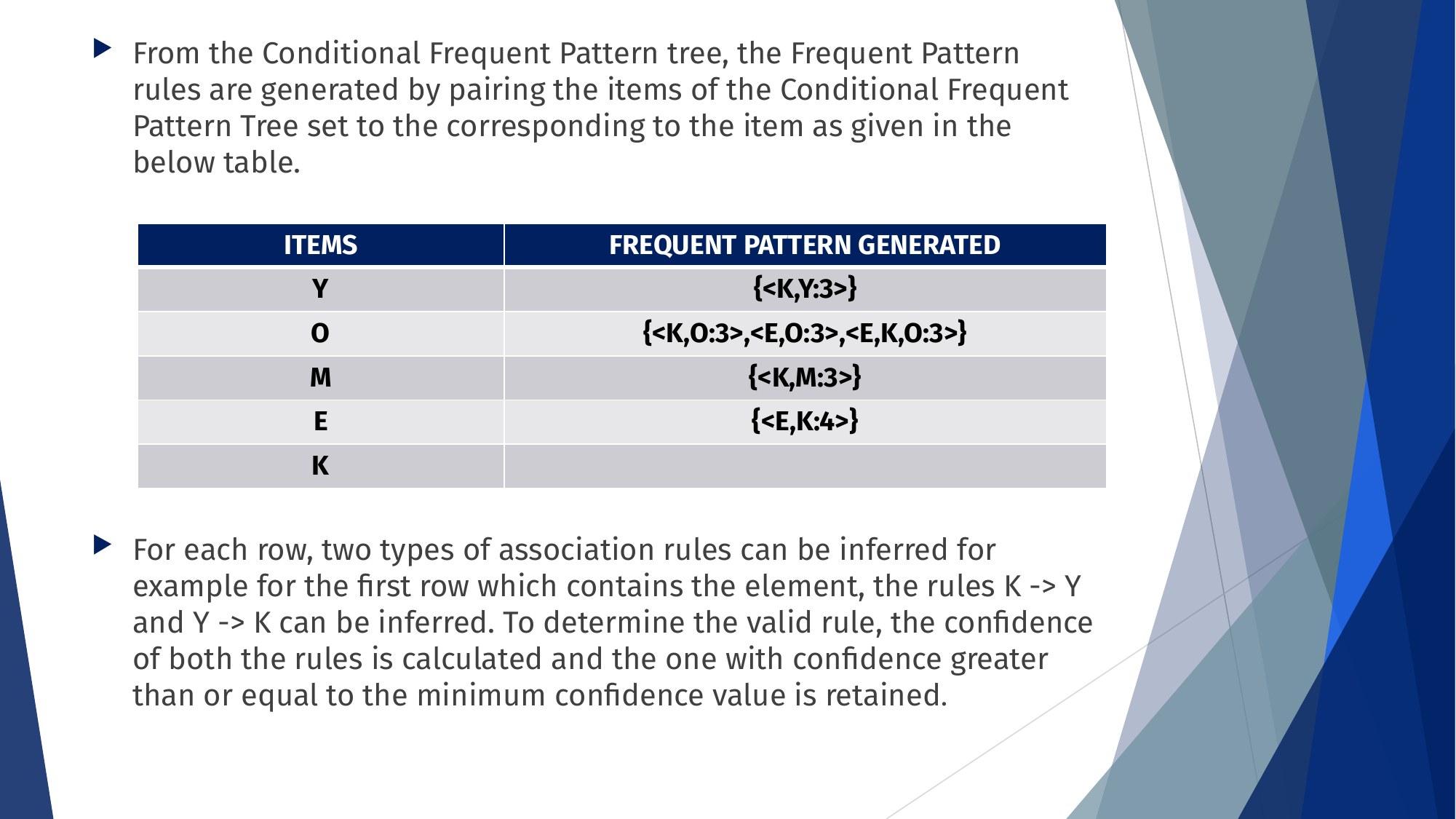

From the Conditional Frequent Pattern tree, the Frequent Pattern rules are generated by pairing the items of the Conditional Frequent Pattern Tree set to the corresponding to the item as given in the below table.

For each row, two types of association rules can be inferred for example for the first row which contains the element, the rules K -> Y and Y -> K can be inferred. To determine the valid rule, the confidence of both the rules is calculated and the one with confidence greater than or equal to the minimum confidence value is retained.
#
| ITEMS | FREQUENT PATTERN GENERATED |
| --- | --- |
| Y | {<K,Y:3>} |
| O | {<K,O:3>,<E,O:3>,<E,K,O:3>} |
| M | {<K,M:3>} |
| E | {<E,K:4>} |
| K |  |